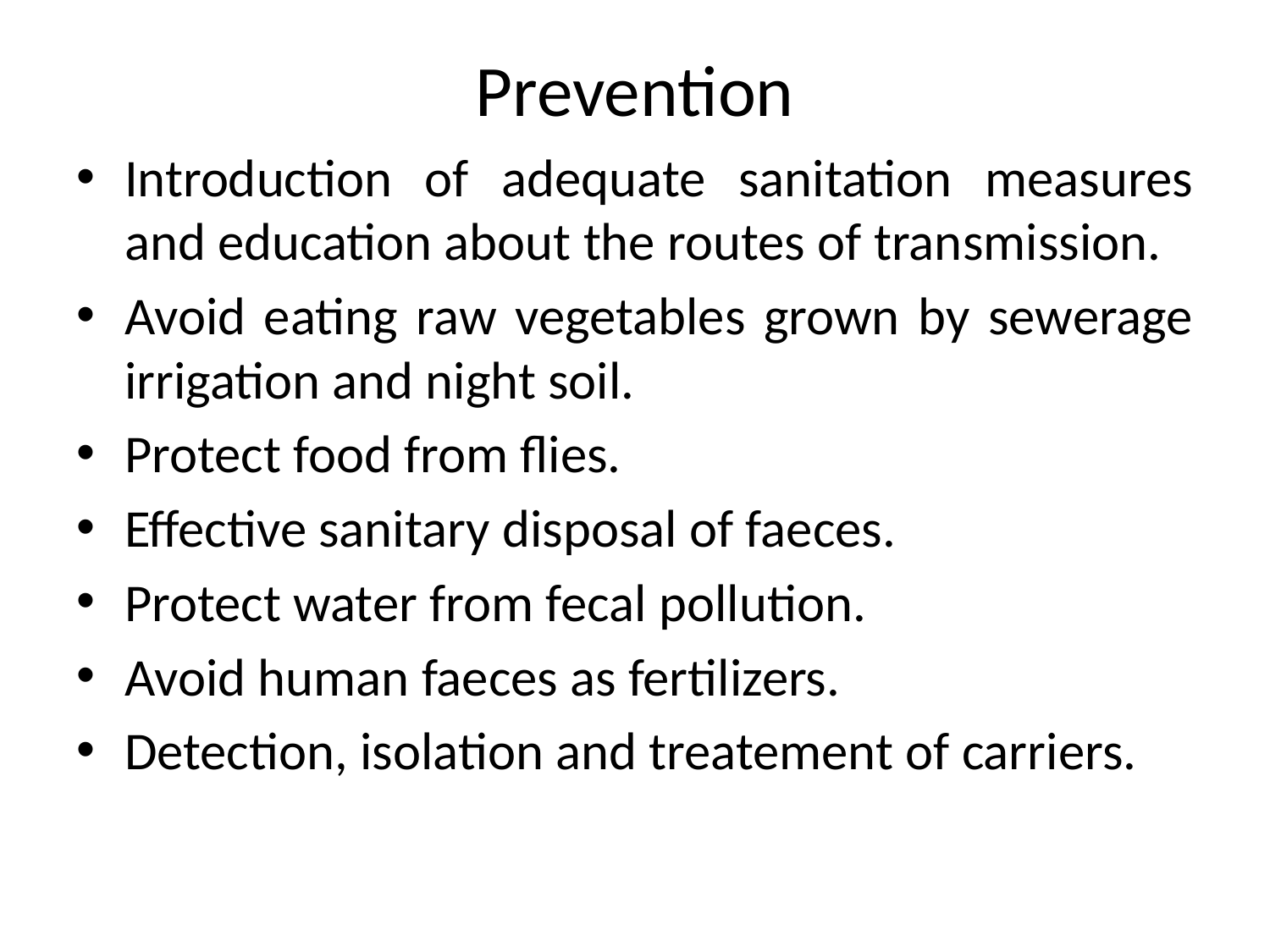

# Prevention
Introduction of adequate sanitation measures and education about the routes of transmission.
Avoid eating raw vegetables grown by sewerage irrigation and night soil.
Protect food from flies.
Effective sanitary disposal of faeces.
Protect water from fecal pollution.
Avoid human faeces as fertilizers.
Detection, isolation and treatement of carriers.